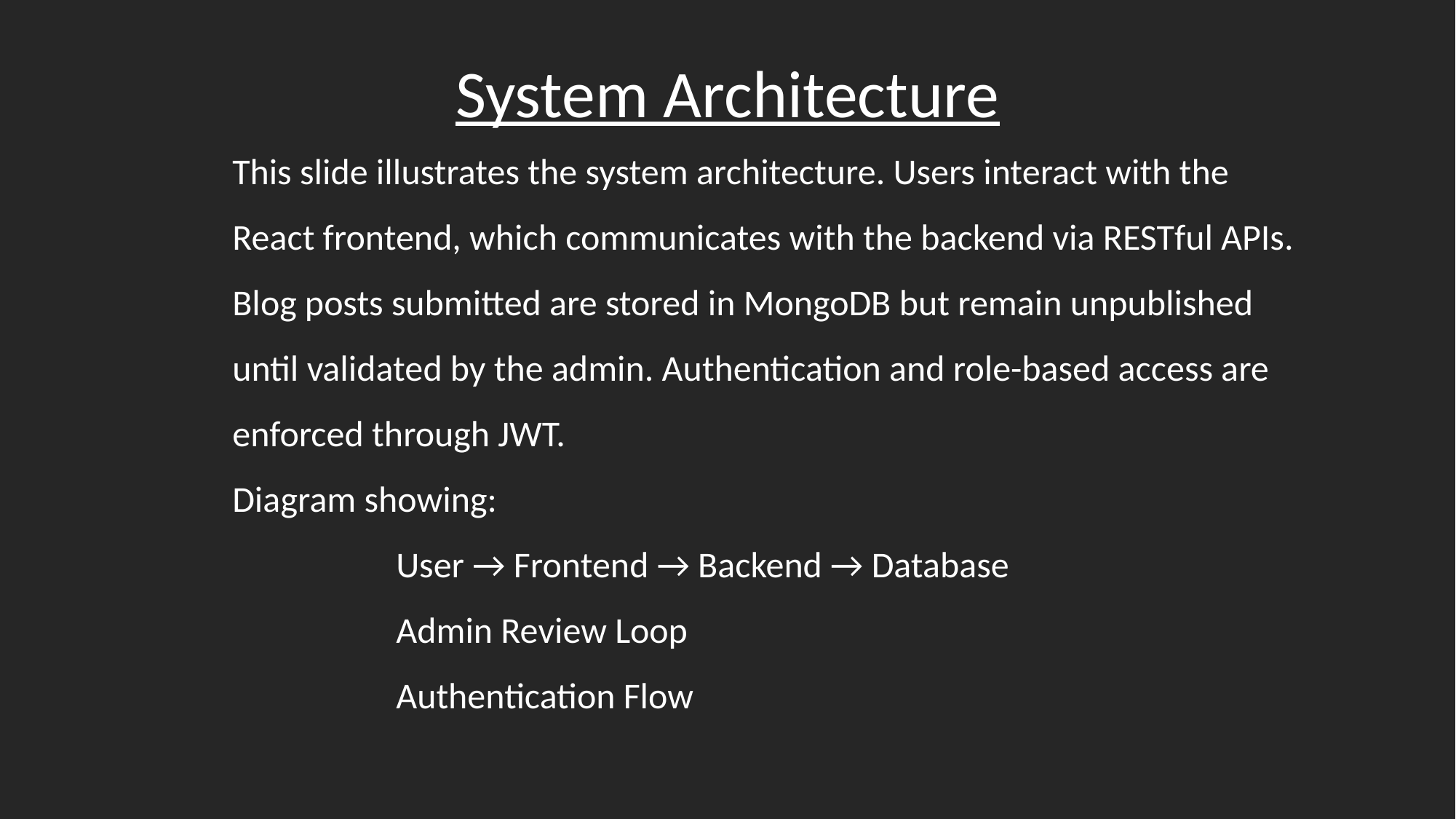

# System Architecture
This slide illustrates the system architecture. Users interact with the React frontend, which communicates with the backend via RESTful APIs. Blog posts submitted are stored in MongoDB but remain unpublished until validated by the admin. Authentication and role-based access are enforced through JWT.
Diagram showing:
	User → Frontend → Backend → Database
	Admin Review Loop
	Authentication Flow